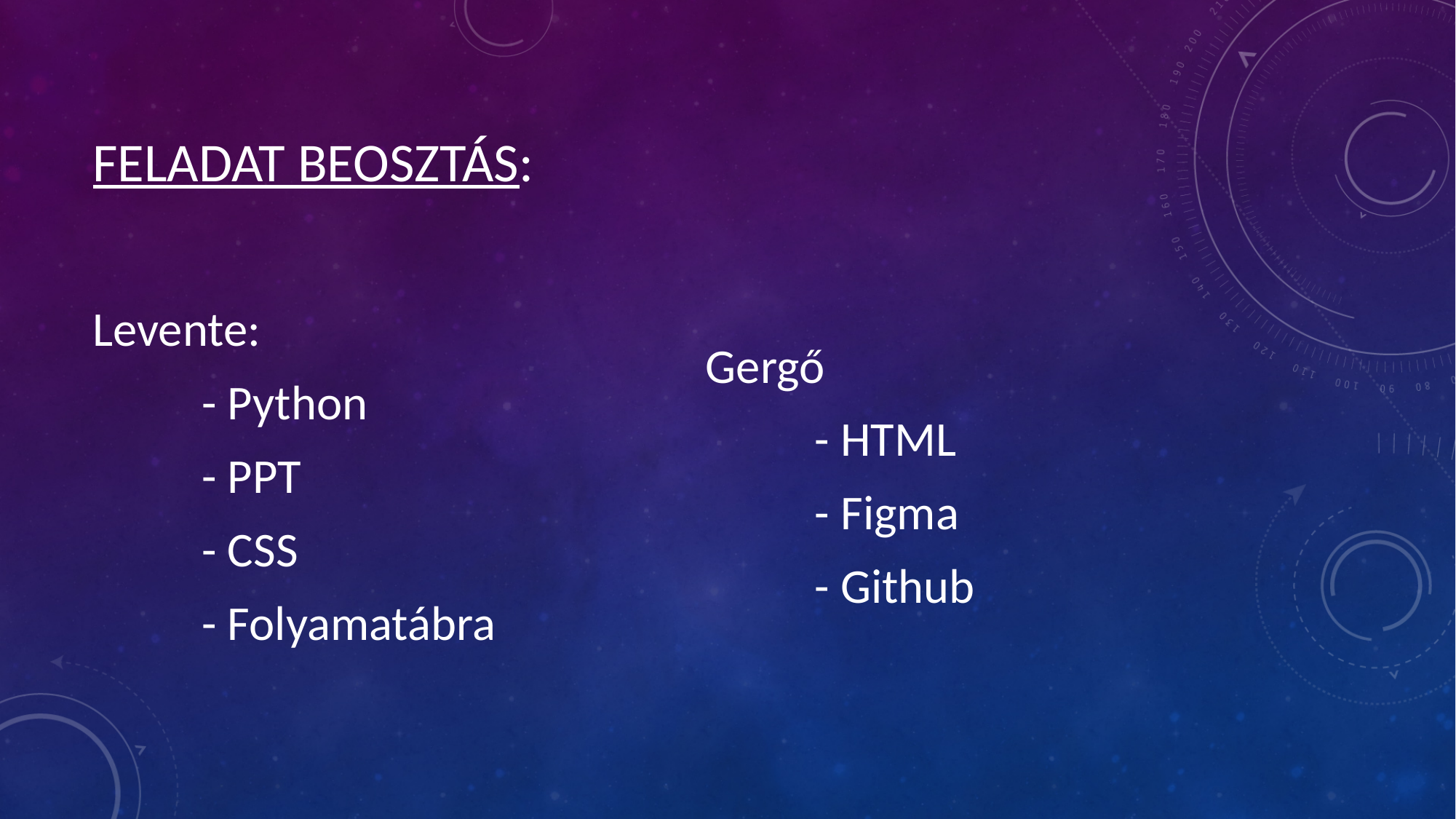

# Feladat Beosztás:
Levente:
	- Python
	- PPT
	- CSS
	- Folyamatábra
Gergő
	- HTML
	- Figma
	- Github